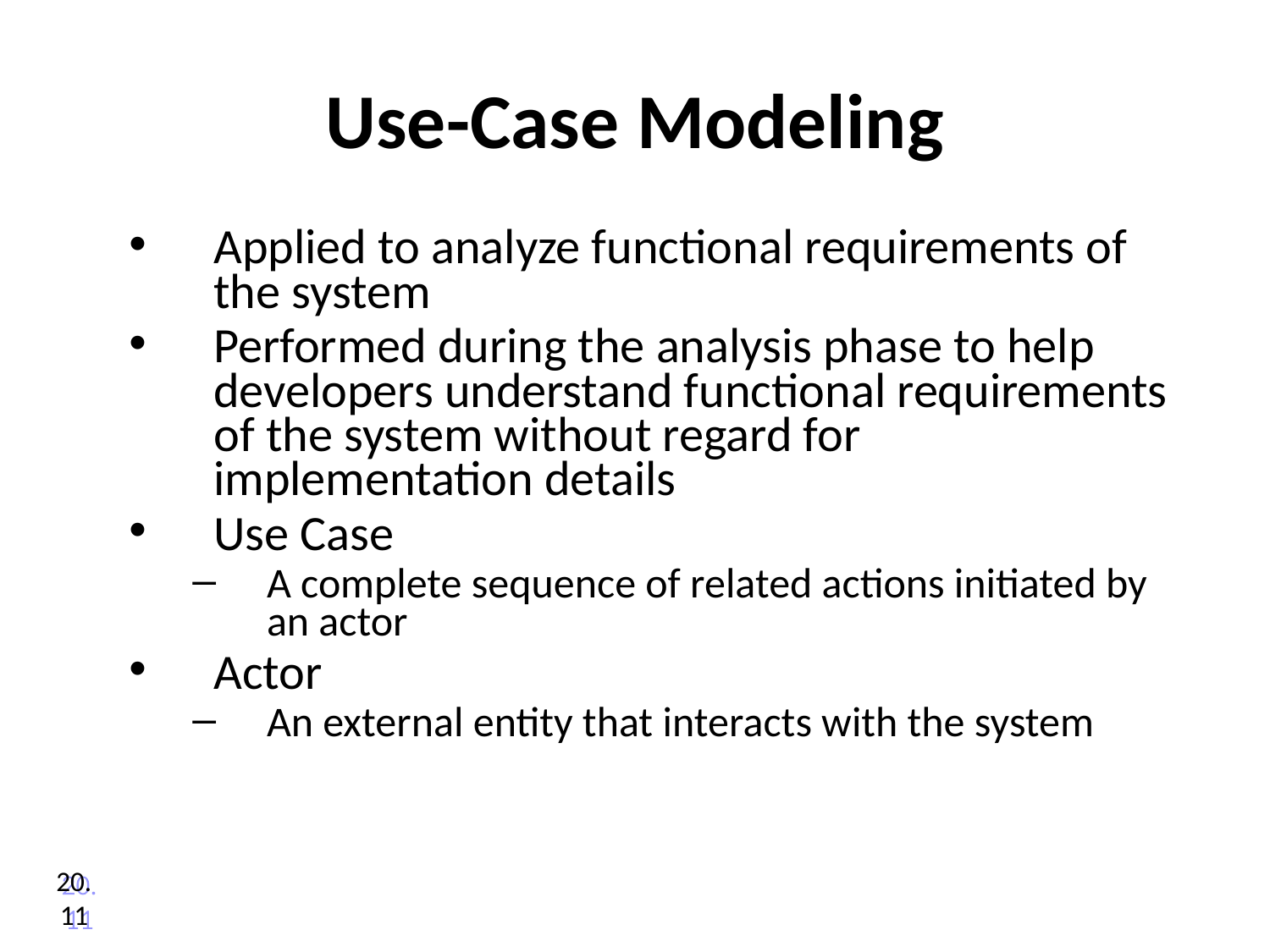

# Use-Case Modeling
Applied to analyze functional requirements of the system
Performed during the analysis phase to help developers understand functional requirements of the system without regard for implementation details
Use Case
A complete sequence of related actions initiated by an actor
Actor
An external entity that interacts with the system

20.11